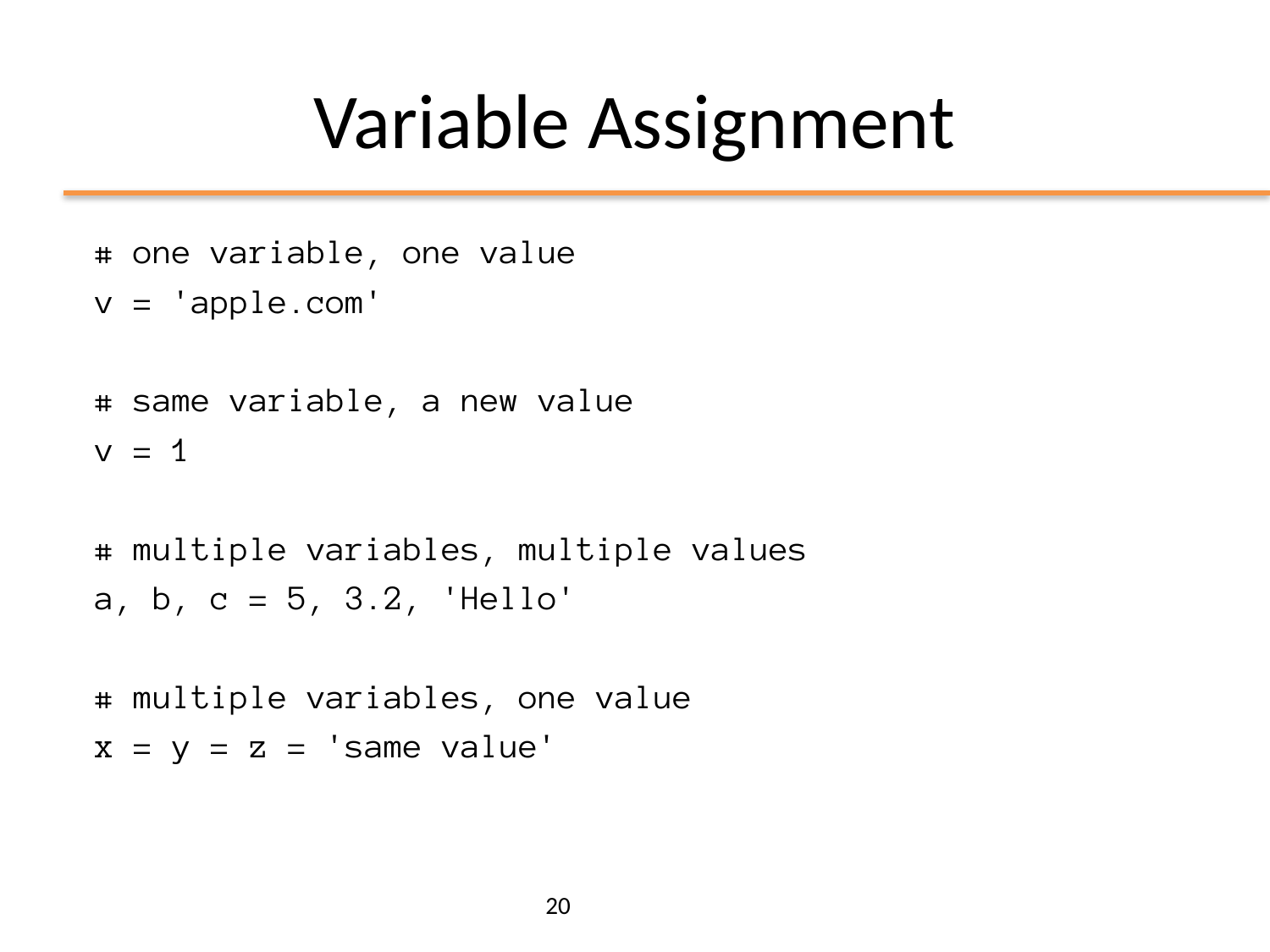

# Variable Assignment
 # one variable, one value
 v = 'apple.com'

 # same variable, a new value
 v = 1

 # multiple variables, multiple values
 a, b, c = 5, 3.2, 'Hello'

 # multiple variables, one value
 x = y = z = 'same value'

20